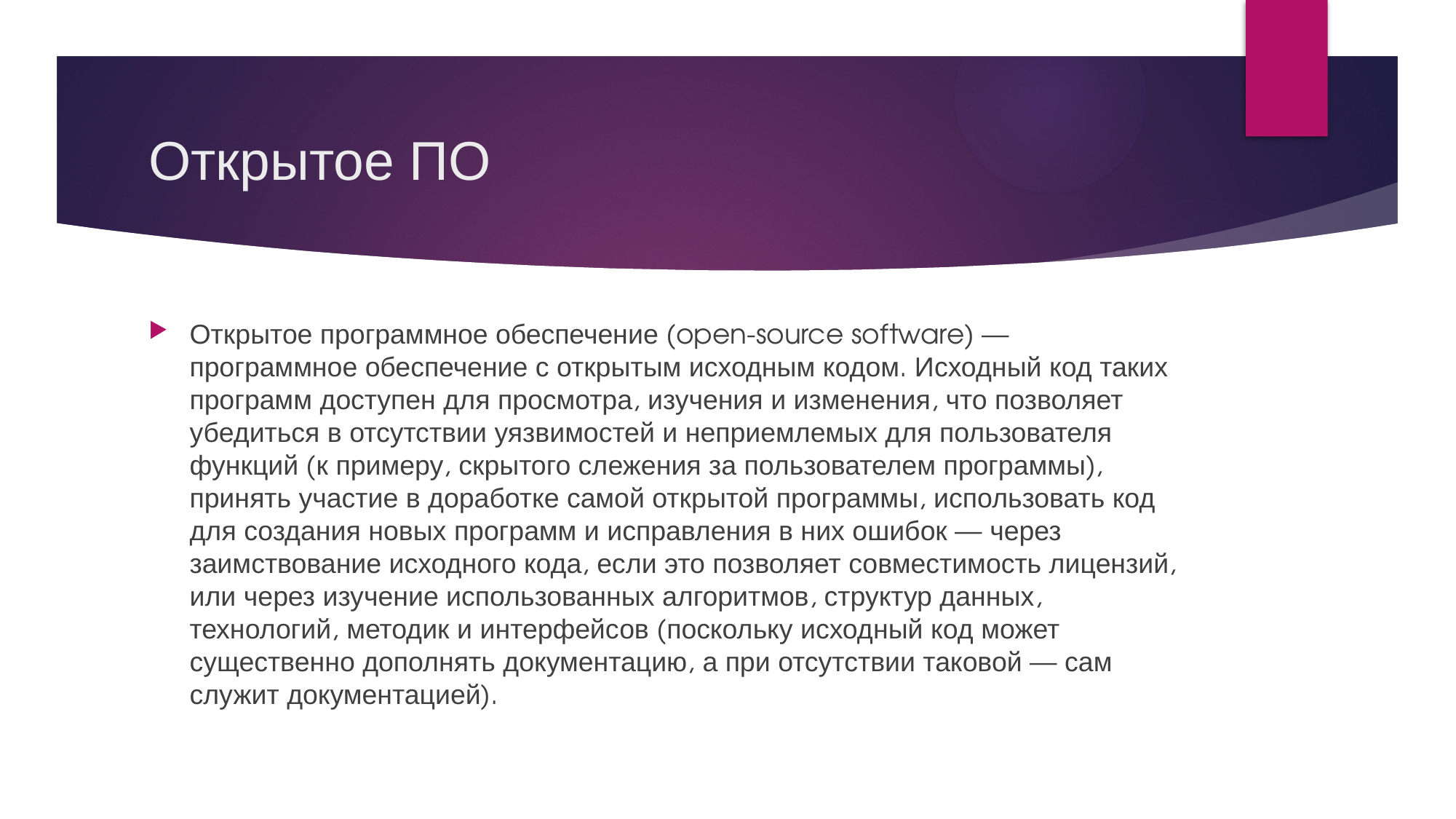

# Открытое ПО
Открытое программное обеспечение (open-source software) — программное обеспечение с открытым исходным кодом. Исходный код таких программ доступен для просмотра, изучения и изменения, что позволяет убедиться в отсутствии уязвимостей и неприемлемых для пользователя функций (к примеру, скрытого слежения за пользователем программы), принять участие в доработке самой открытой программы, использовать код для создания новых программ и исправления в них ошибок — через заимствование исходного кода, если это позволяет совместимость лицензий, или через изучение использованных алгоритмов, структур данных, технологий, методик и интерфейсов (поскольку исходный код может существенно дополнять документацию, а при отсутствии таковой — сам служит документацией).